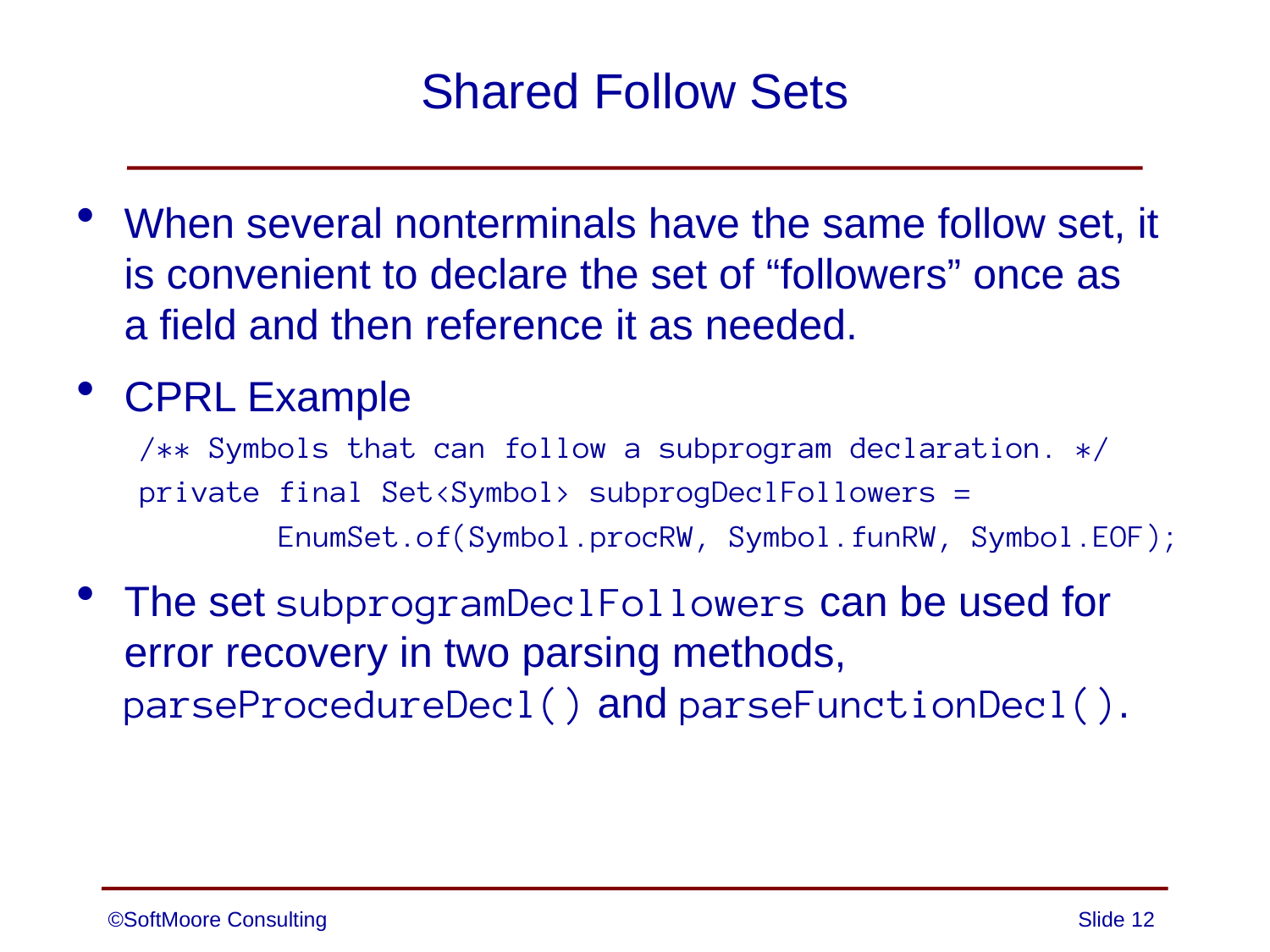

# Shared Follow Sets
When several nonterminals have the same follow set, it
is convenient to declare the set of “followers” once as
a field and then reference it as needed.
CPRL Example
/** Symbols that can follow a subprogram declaration. */
private final Set<Symbol> subprogDeclFollowers =
        EnumSet.of(Symbol.procRW, Symbol.funRW, Symbol.EOF);
The set subprogramDeclFollowers can be used for error recovery in two parsing methods, parseProcedureDecl() and parseFunctionDecl().
©SoftMoore Consulting
Slide 12